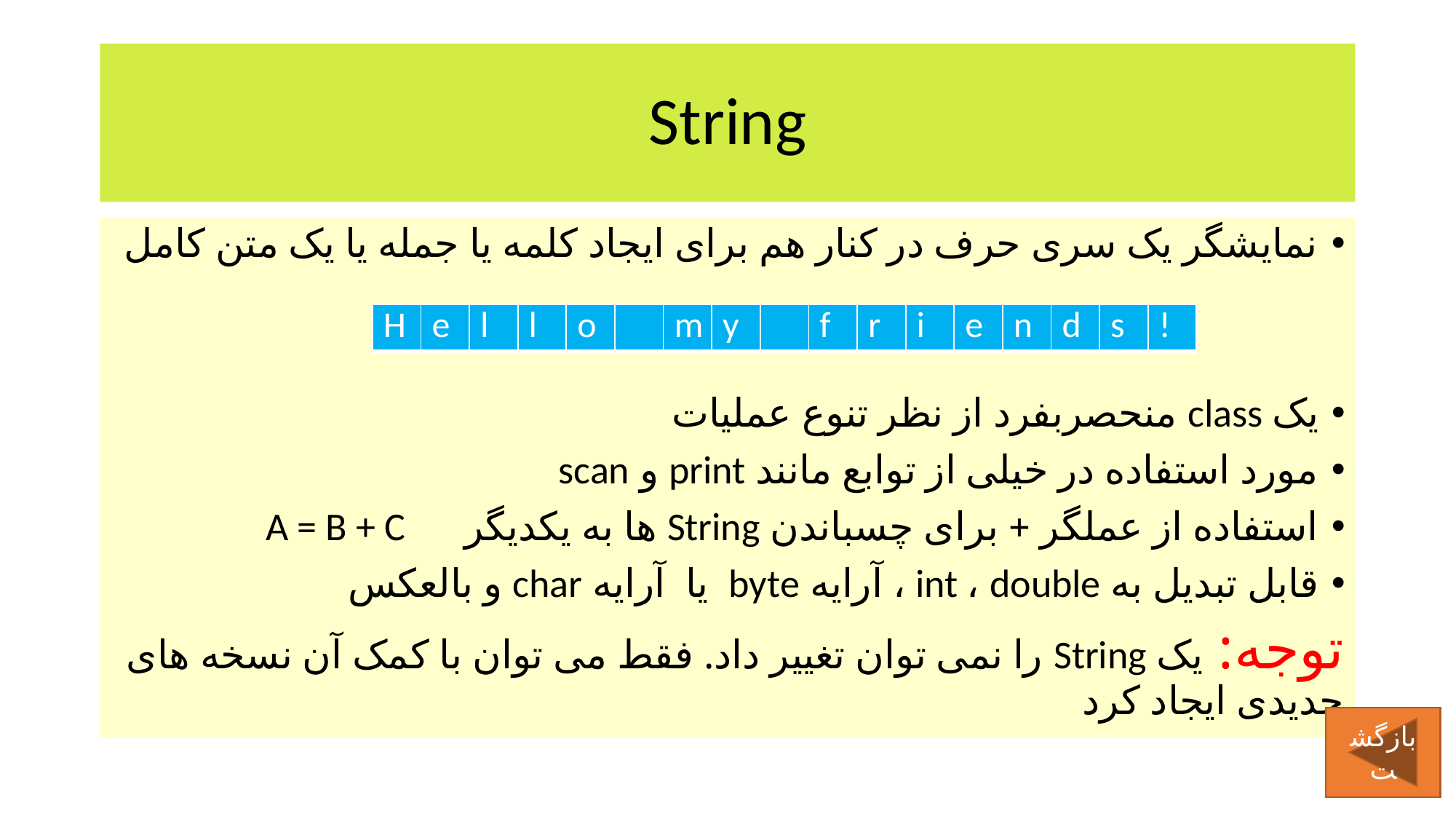

# String
نمایشگر یک سری حرف در کنار هم برای ایجاد کلمه یا جمله یا یک متن کامل

یک class منحصربفرد از نظر تنوع عملیات
مورد استفاده در خیلی از توابع مانند print و scan
استفاده از عملگر + برای چسباندن String ها به یکدیگر		A = B + C
قابل تبدیل به int ، double ، آرایه byte  یا  آرایه char و بالعکس
توجه: یک String را نمی توان تغییر داد. فقط می توان با کمک آن نسخه های جدیدی ایجاد کرد
| H | e | l | l | o |  | m | y |  | f | r | i | e | n | d | s | ! |
| --- | --- | --- | --- | --- | --- | --- | --- | --- | --- | --- | --- | --- | --- | --- | --- | --- |
بازگشت